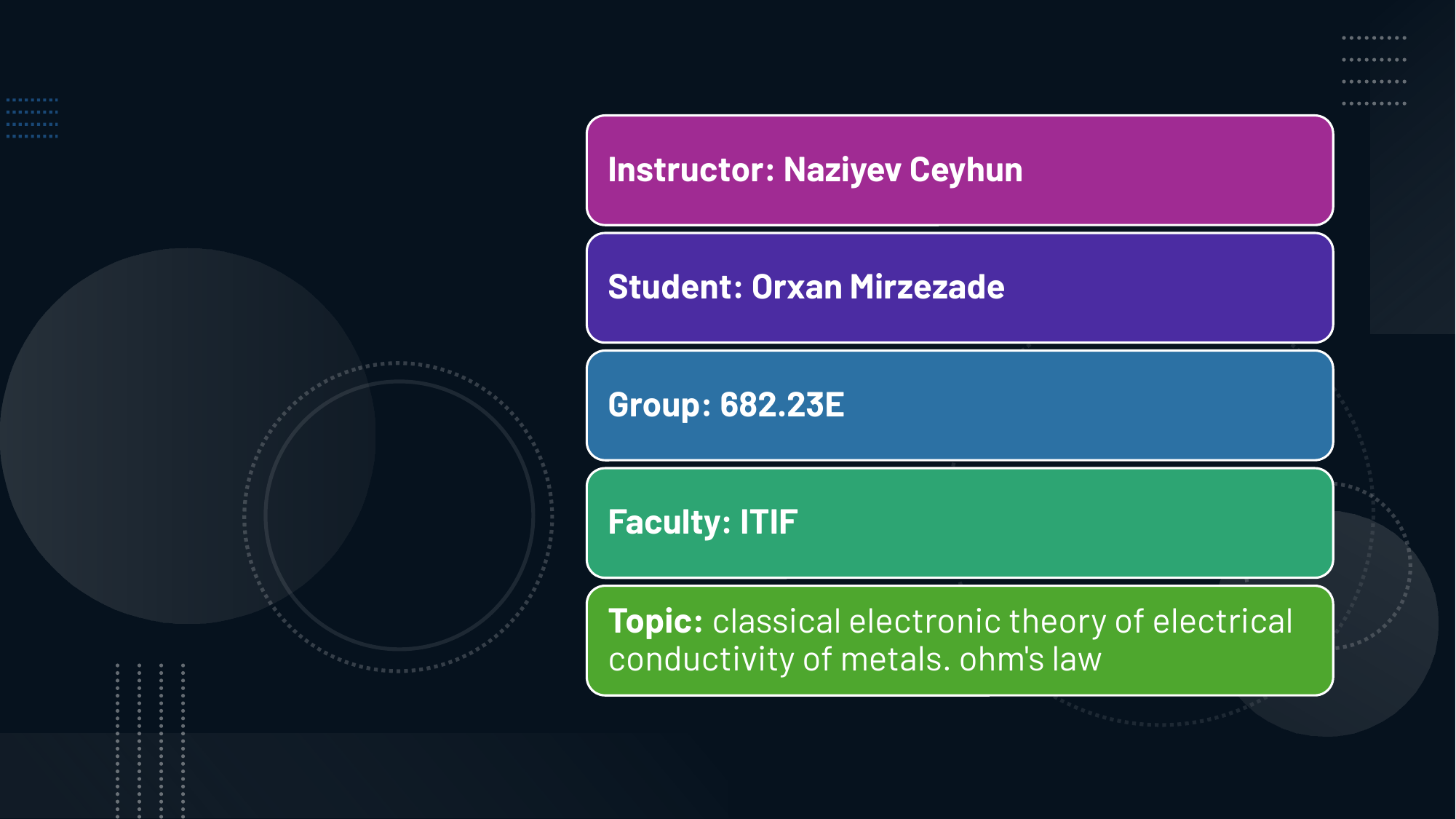

Instructor: Naziyev Ceyhun
Student: Orxan Mirzezade
Group: 682.23E
Faculty: ITIF
Topic: classical electronic theory of electrical conductivity of metals. ohm's law